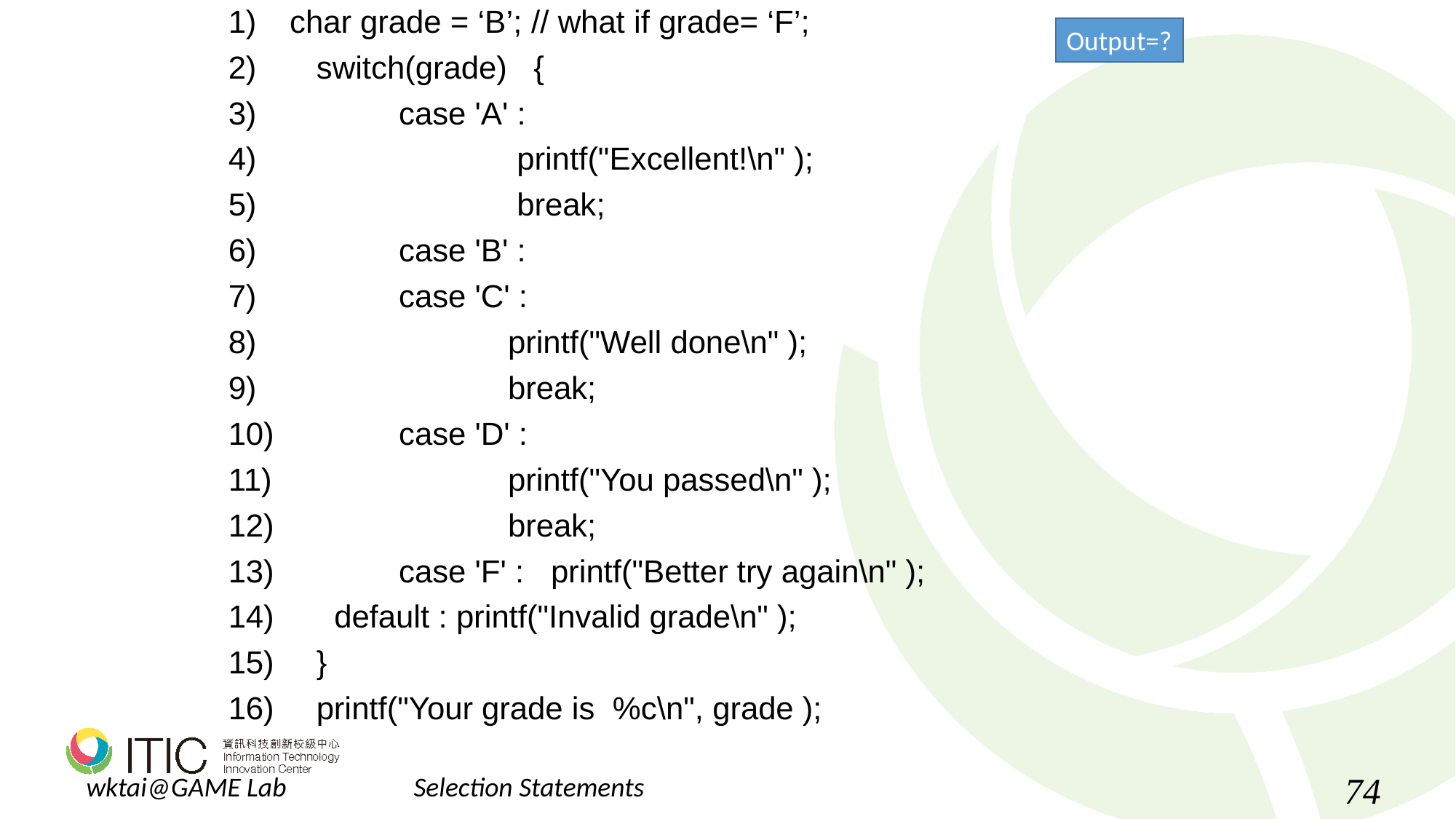

char grade = ‘B’; // what if grade= ‘F’;
   switch(grade)   {
   	case 'A' :
     		 printf("Excellent!\n" );
     		 break;
  	case 'B' :
   	case 'C' :
      		printf("Well done\n" );
      		break;
   	case 'D' :
      		printf("You passed\n" );
      		break;
   	case 'F' :   printf("Better try again\n" );
     default : printf("Invalid grade\n" );
   }
   printf("Your grade is  %c\n", grade );

Output=?